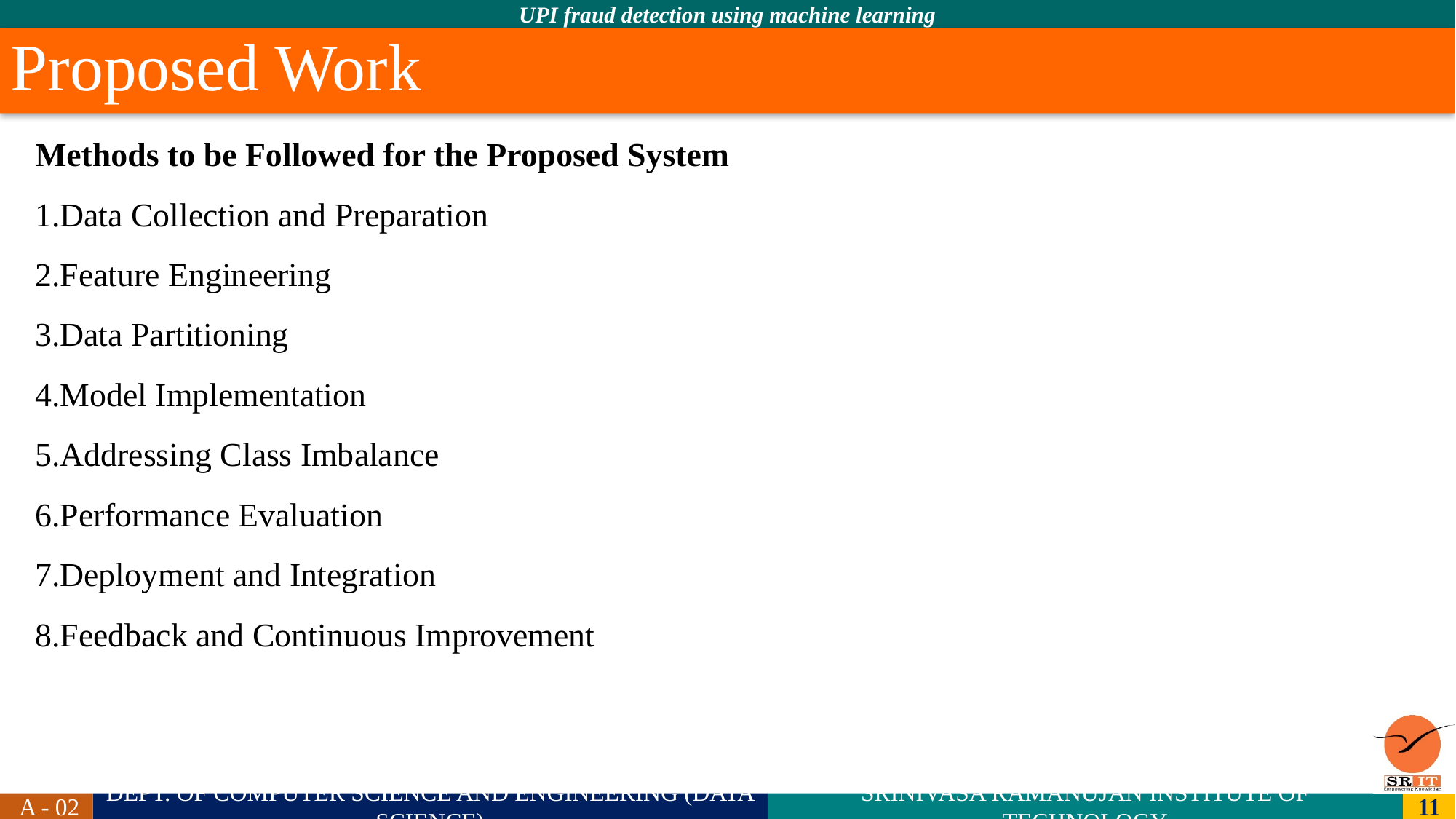

# Proposed Work
Methods to be Followed for the Proposed System
Data Collection and Preparation
Feature Engineering
Data Partitioning
Model Implementation
Addressing Class Imbalance
Performance Evaluation
Deployment and Integration
Feedback and Continuous Improvement